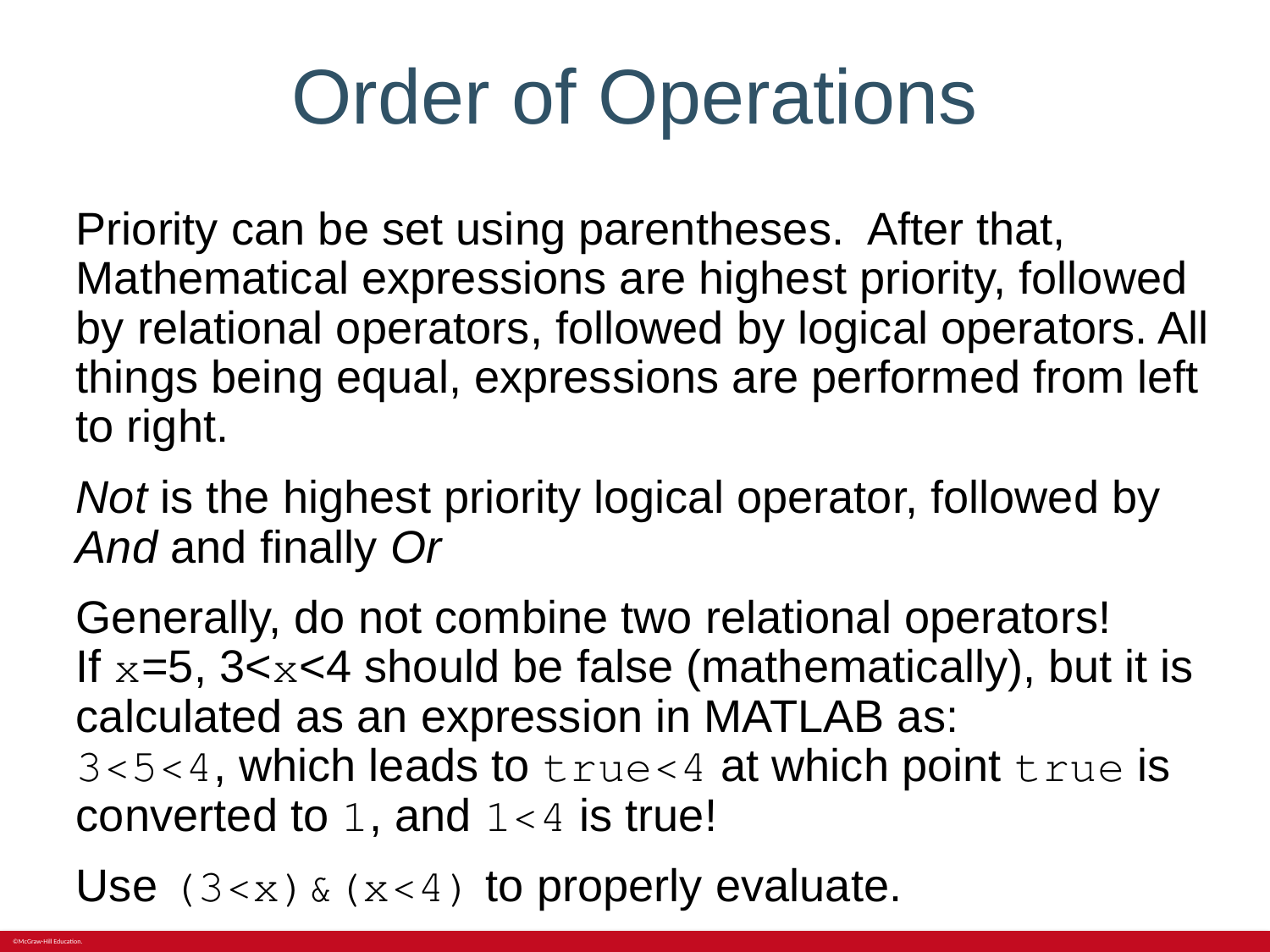

# Order of Operations
Priority can be set using parentheses.  After that, Mathematical expressions are highest priority, followed by relational operators, followed by logical operators. All things being equal, expressions are performed from left to right.
Not is the highest priority logical operator, followed by And and finally Or
Generally, do not combine two relational operators!
If x=5, 3<x<4 should be false (mathematically), but it is calculated as an expression in MATLAB as:
3<5<4, which leads to true<4 at which point true is converted to 1, and 1<4 is true!
Use (3<x)&(x<4) to properly evaluate.